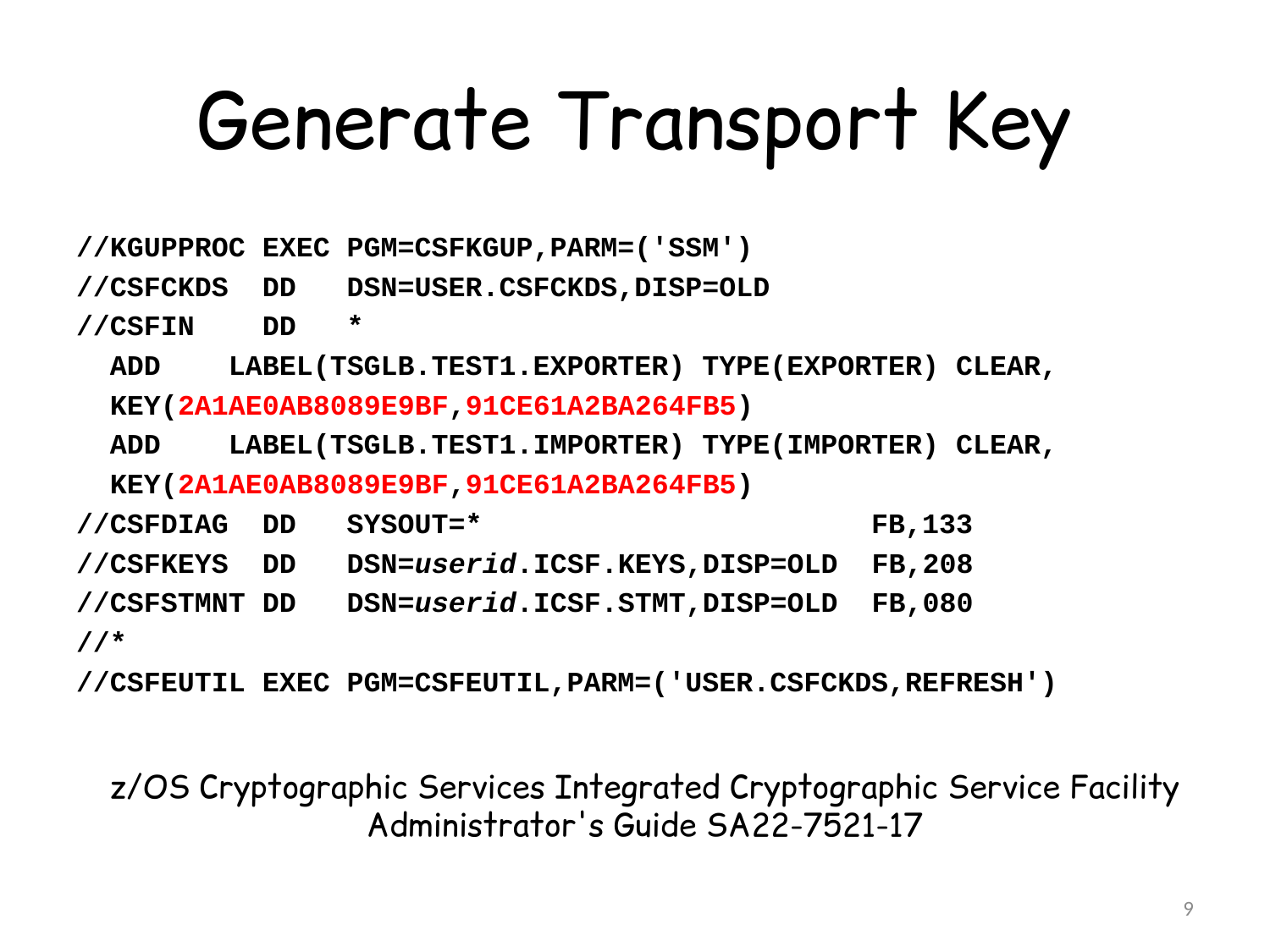

# Generate Transport Key
//KGUPPROC EXEC PGM=CSFKGUP,PARM=('SSM')
//CSFCKDS  DD   DSN=USER.CSFCKDS,DISP=OLD
//CSFIN    DD   *
  ADD    LABEL(TSGLB.TEST1.EXPORTER) TYPE(EXPORTER) CLEAR,
  KEY(2A1AE0AB8089E9BF,91CE61A2BA264FB5)
  ADD    LABEL(TSGLB.TEST1.IMPORTER) TYPE(IMPORTER) CLEAR,
  KEY(2A1AE0AB8089E9BF,91CE61A2BA264FB5)
//CSFDIAG  DD   SYSOUT=*                       FB,133
//CSFKEYS  DD   DSN=userid.ICSF.KEYS,DISP=OLD  FB,208
//CSFSTMNT DD   DSN=userid.ICSF.STMT,DISP=OLD  FB,080
//*
//CSFEUTIL EXEC PGM=CSFEUTIL,PARM=('USER.CSFCKDS,REFRESH')
z/OS Cryptographic Services Integrated Cryptographic Service Facility Administrator's Guide SA22-7521-17
9